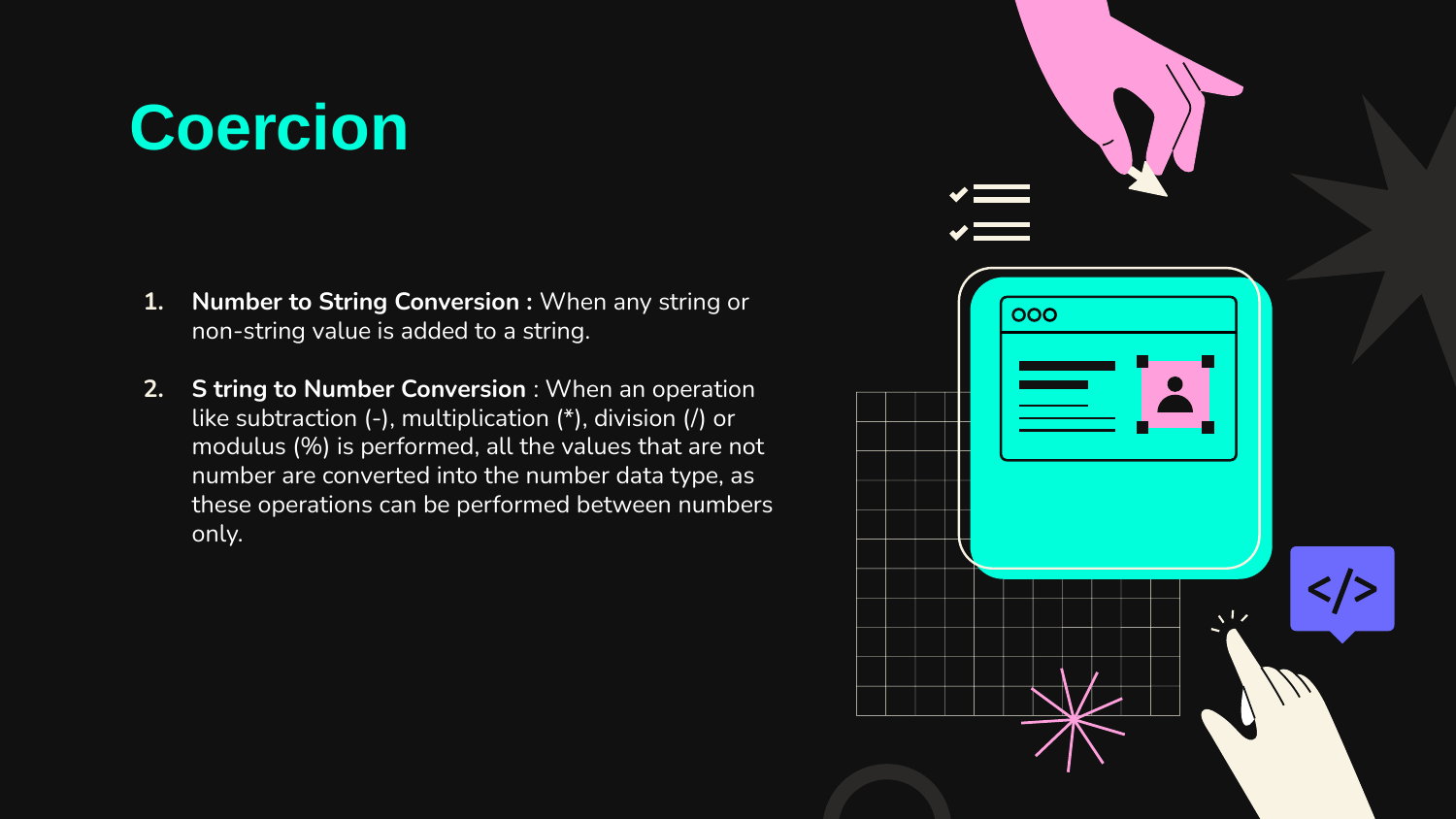

# Coercion
Number to String Conversion : When any string or non-string value is added to a string.

S tring to Number Conversion : When an operation like subtraction (-), multiplication (*), division (/) or modulus (%) is performed, all the values that are not number are converted into the number data type, as these operations can be performed between numbers only.